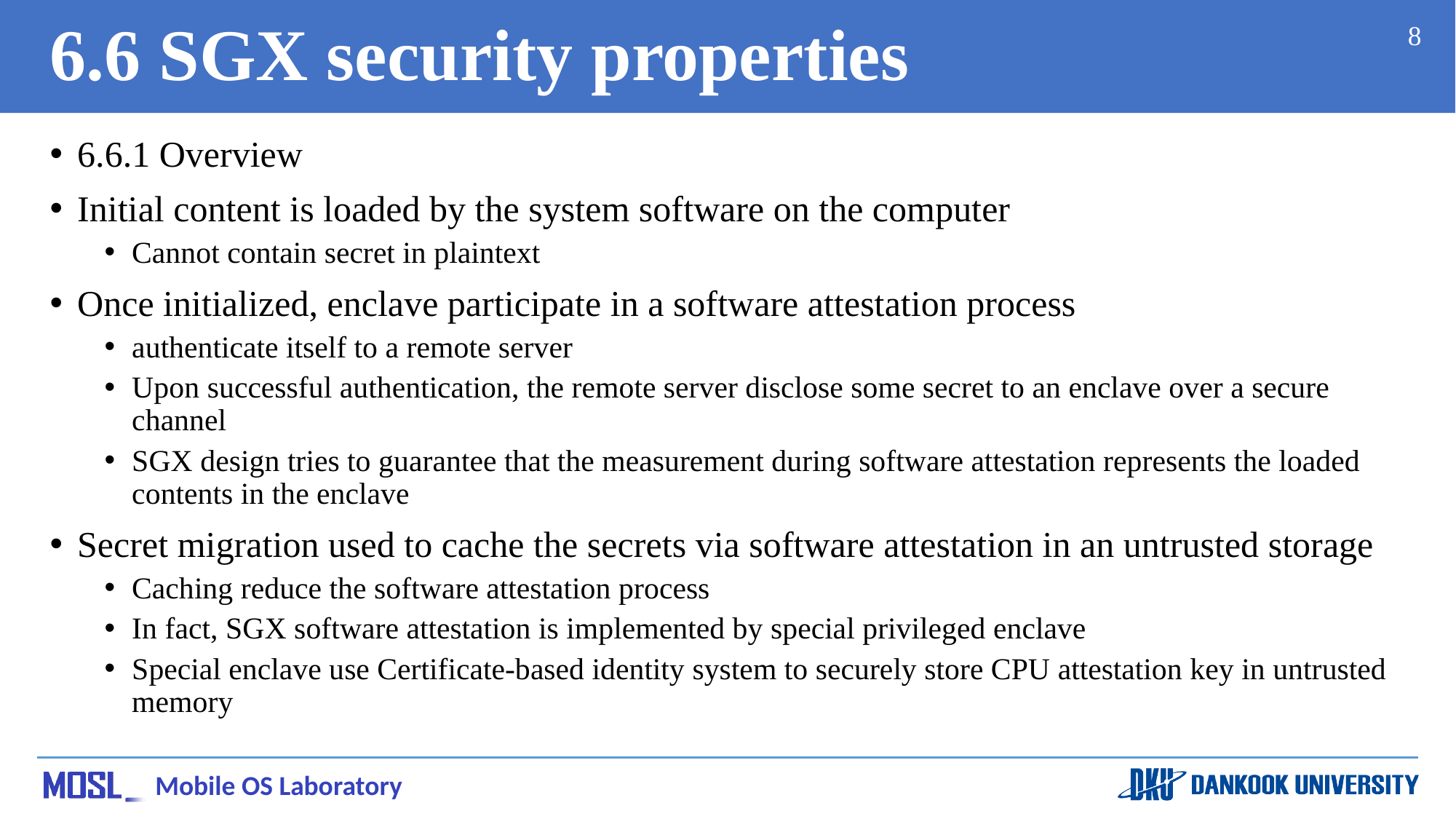

# 6.6 SGX security properties
8
6.6.1 Overview
Initial content is loaded by the system software on the computer
Cannot contain secret in plaintext
Once initialized, enclave participate in a software attestation process
authenticate itself to a remote server
Upon successful authentication, the remote server disclose some secret to an enclave over a secure channel
SGX design tries to guarantee that the measurement during software attestation represents the loaded contents in the enclave
Secret migration used to cache the secrets via software attestation in an untrusted storage
Caching reduce the software attestation process
In fact, SGX software attestation is implemented by special privileged enclave
Special enclave use Certificate-based identity system to securely store CPU attestation key in untrusted memory